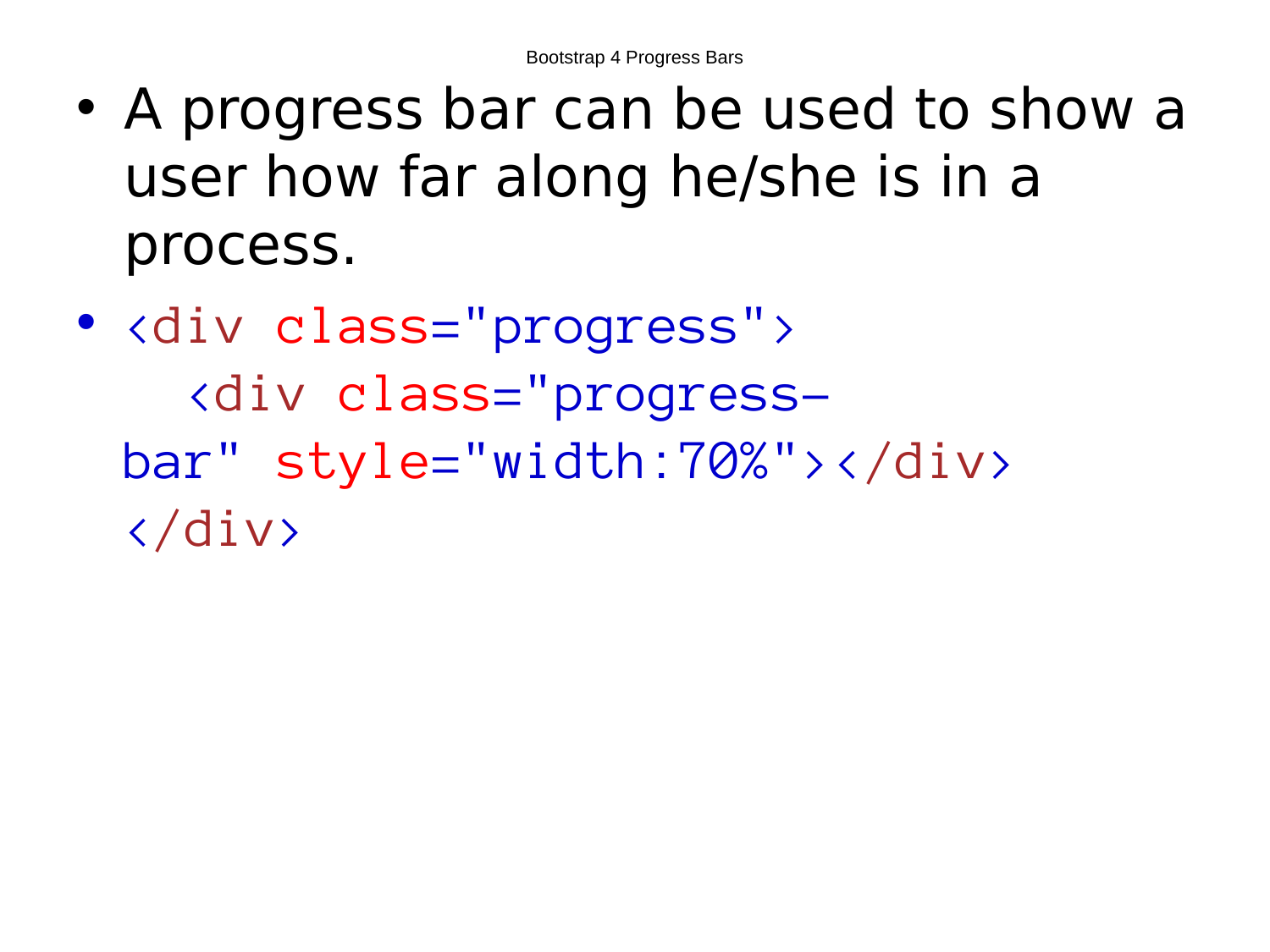

# Bootstrap 4 Progress Bars
A progress bar can be used to show a user how far along he/she is in a process.
<div class="progress">
  <div class="progress-bar" style="width:70%"></div>
</div>